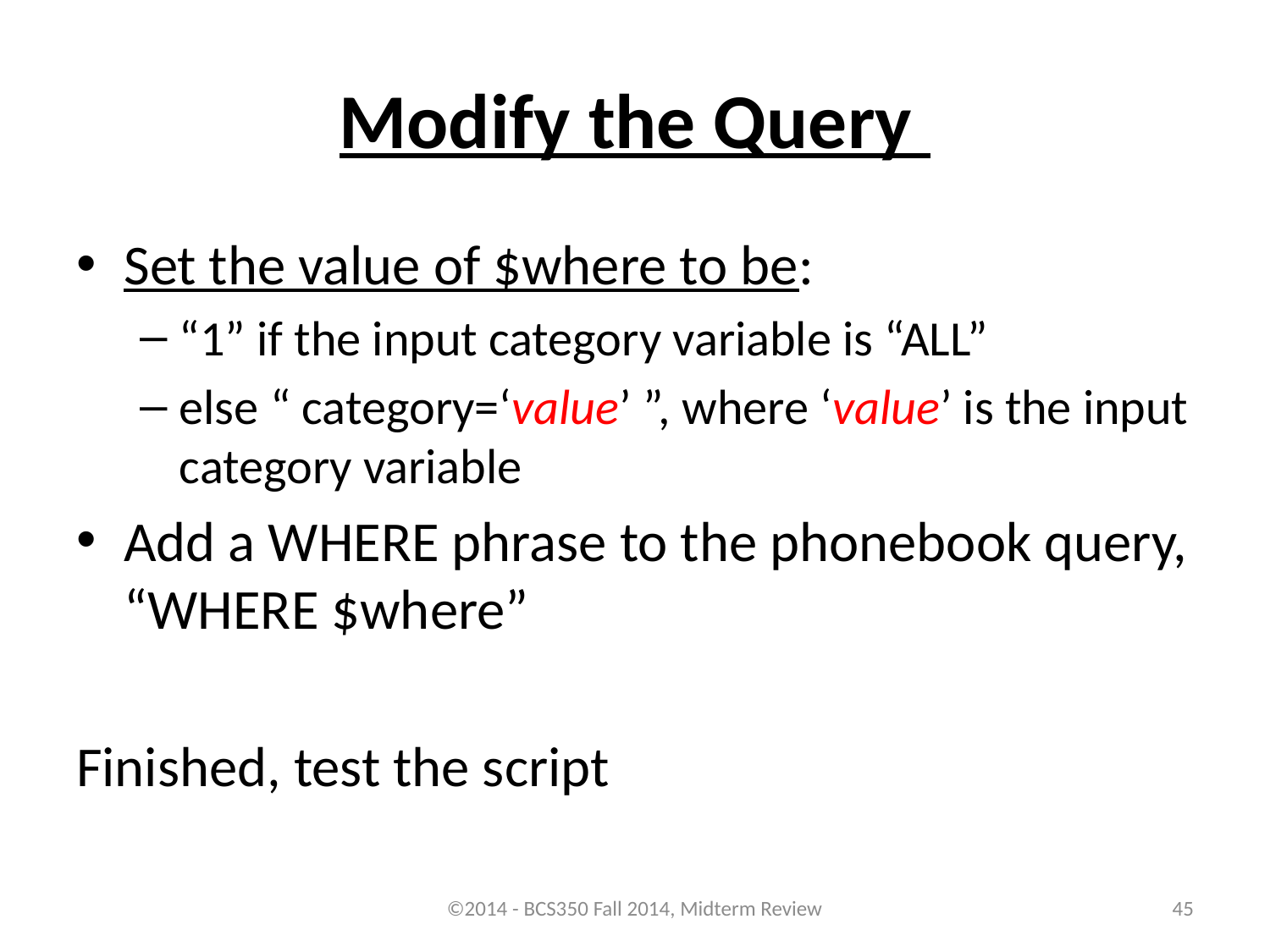

# Modify the Query
Set the value of $where to be:
“1” if the input category variable is “ALL”
else “ category=‘value’ ”, where ‘value’ is the input category variable
Add a WHERE phrase to the phonebook query, “WHERE $where”

Finished, test the script

©2014 - BCS350 Fall 2014, Midterm Review
45